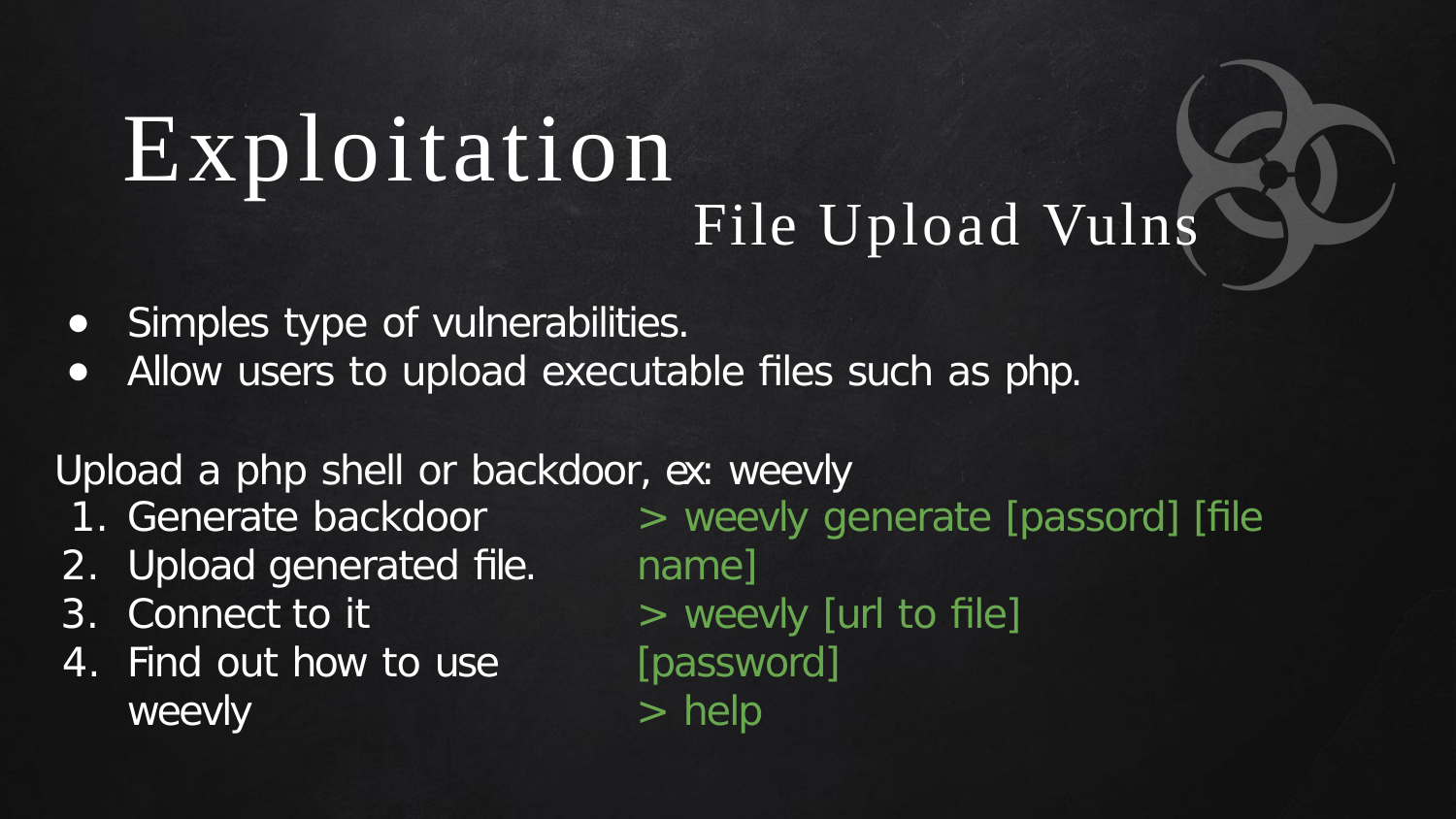

# Exploitation
File Upload Vulns
Simples type of vulnerabilities.
Allow users to upload executable files such as php.

Upload a php shell or backdoor, ex: weevly
Generate backdoor
Upload generated file.
Connect to it
Find out how to use weevly
> weevly generate [passord] [file name]
> weevly [url to file] [password]
> help